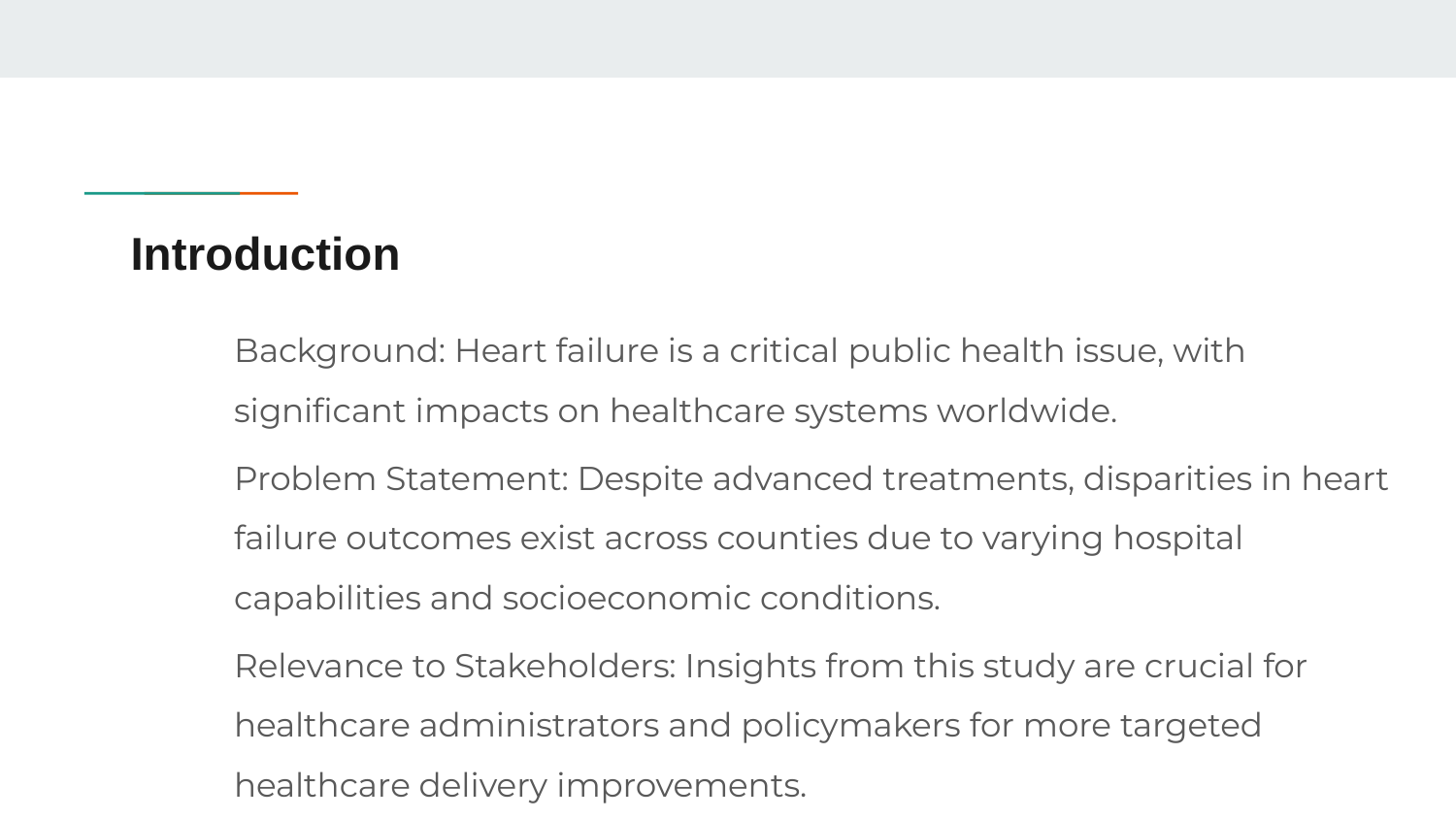

# Introduction
Background: Heart failure is a critical public health issue, with significant impacts on healthcare systems worldwide.
Problem Statement: Despite advanced treatments, disparities in heart failure outcomes exist across counties due to varying hospital capabilities and socioeconomic conditions.
Relevance to Stakeholders: Insights from this study are crucial for healthcare administrators and policymakers for more targeted healthcare delivery improvements.